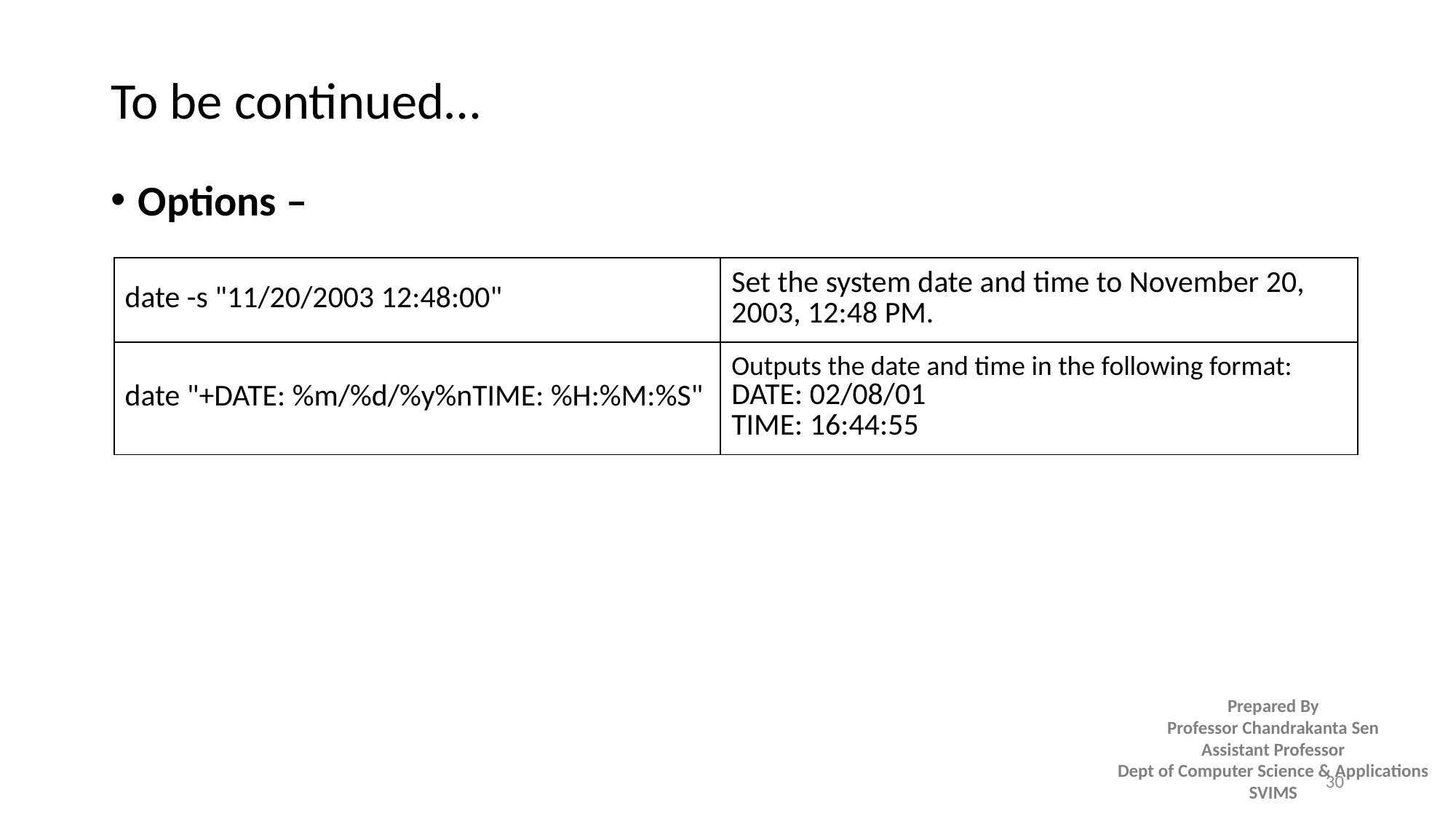

# To be continued…
Options –

| date -s "11/20/2003 12:48:00" | Set the system date and time to November 20, 2003, 12:48 PM. |
| --- | --- |
| date "+DATE: %m/%d/%y%nTIME: %H:%M:%S" | Outputs the date and time in the following format: DATE: 02/08/01 TIME: 16:44:55 |
30